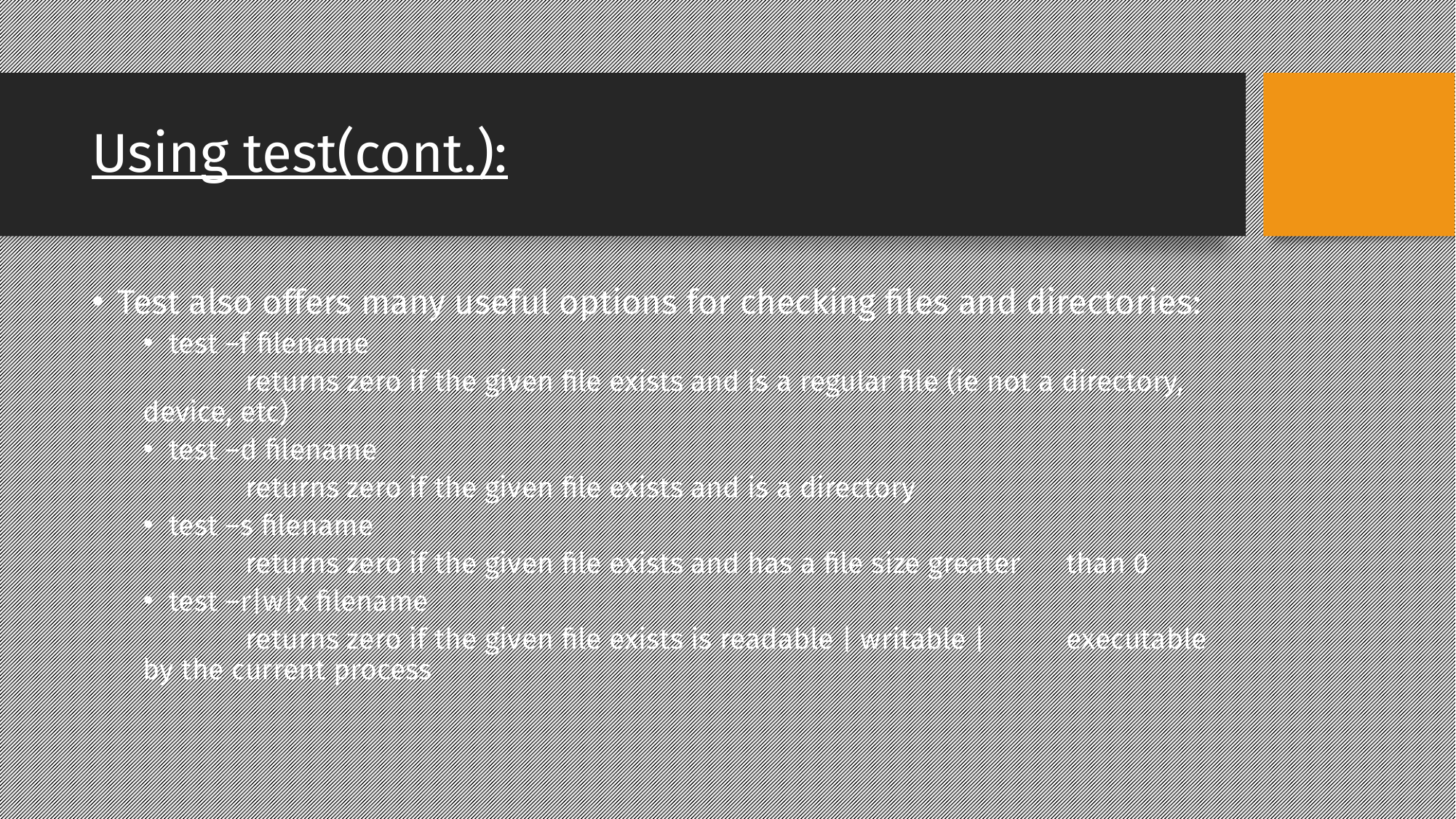

Using test(cont.):
Test also offers many useful options for checking files and directories:
test –f filename
		returns zero if the given file exists and is a regular file (ie not a directory, device, etc)
test –d filename
		returns zero if the given file exists and is a directory
test –s filename
		returns zero if the given file exists and has a file size greater 			than 0
test –r|w|x filename
		returns zero if the given file exists is readable | writable | 			executable by the current process